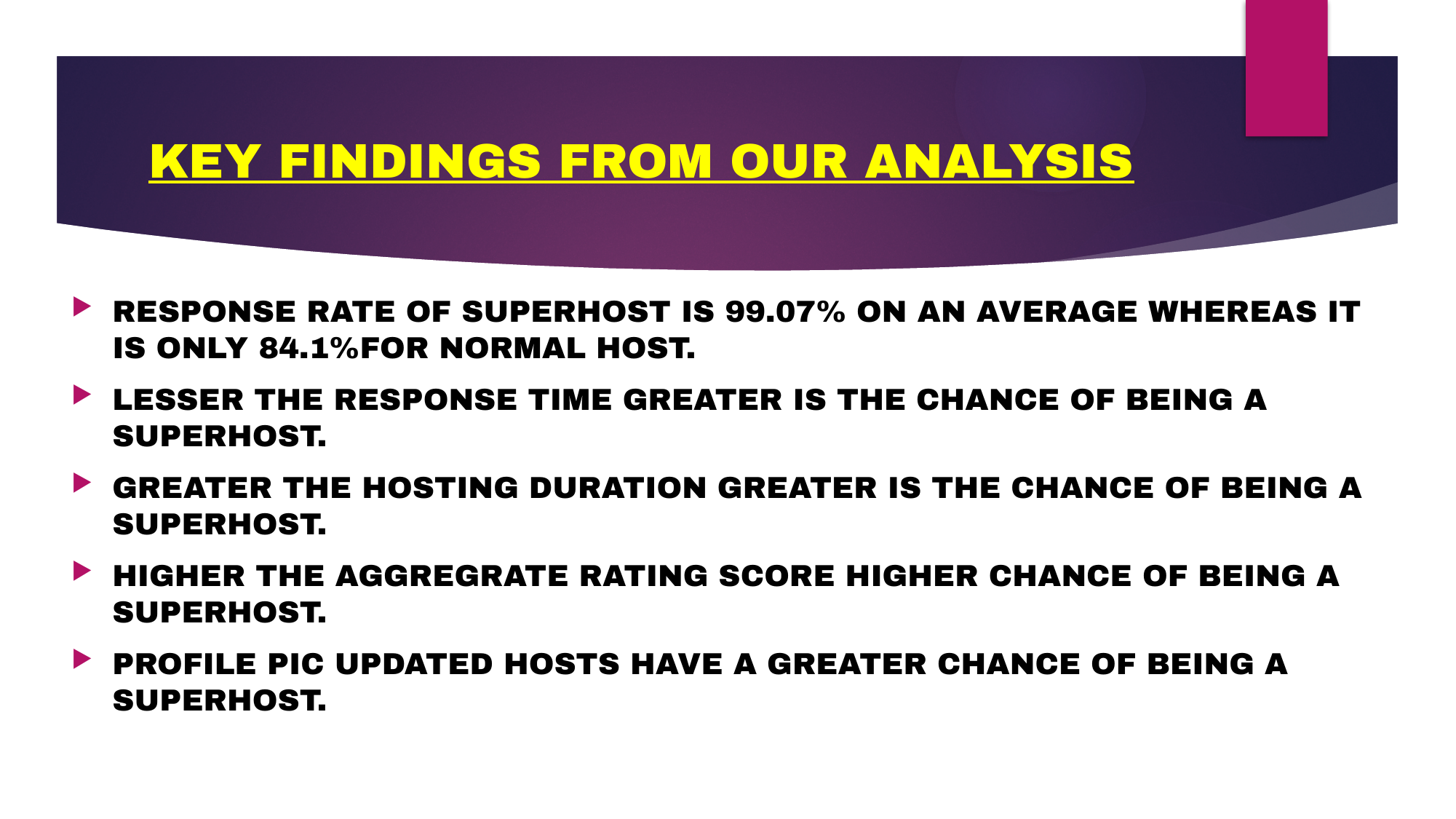

# KEY FINDINGS FROM OUR ANALYSIS
RESPONSE RATE OF SUPERHOST IS 99.07% ON AN AVERAGE WHEREAS IT IS ONLY 84.1%FOR NORMAL HOST.
LESSER THE RESPONSE TIME GREATER IS THE CHANCE OF BEING A SUPERHOST.
GREATER THE HOSTING DURATION GREATER IS THE CHANCE OF BEING A SUPERHOST.
HIGHER THE AGGREGRATE RATING SCORE HIGHER CHANCE OF BEING A SUPERHOST.
PROFILE PIC UPDATED HOSTS HAVE A GREATER CHANCE OF BEING A SUPERHOST.